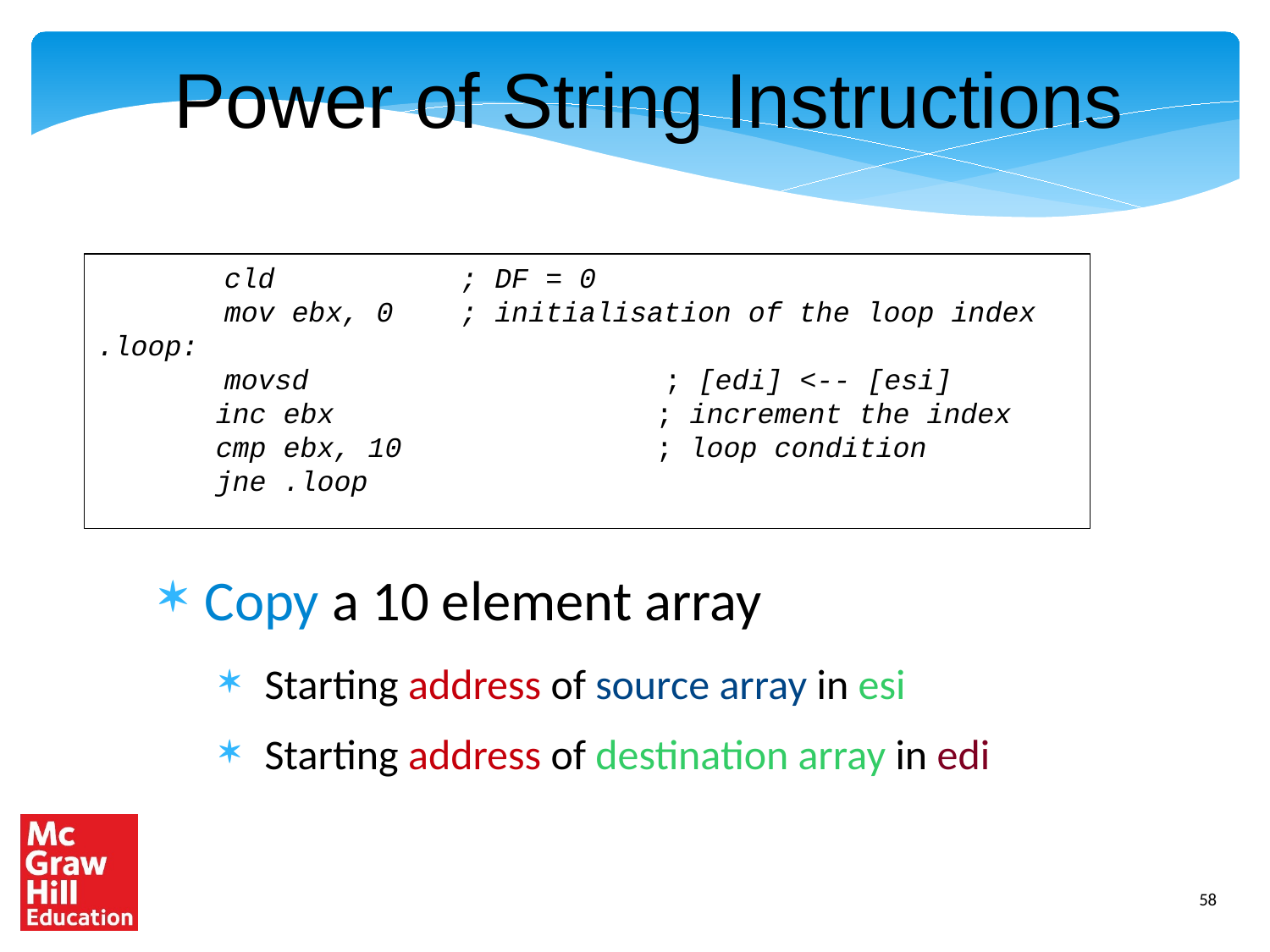

Power of String Instructions

	cld           ; DF = 0
	mov ebx, 0    ; initialisation of the loop index
.loop:
	movsd                     ; [edi] <-- [esi]
       inc ebx                   ; increment the index
       cmp ebx, 10               ; loop condition
       jne .loop
Copy a 10 element array
Starting address of source array in esi
Starting address of destination array in edi